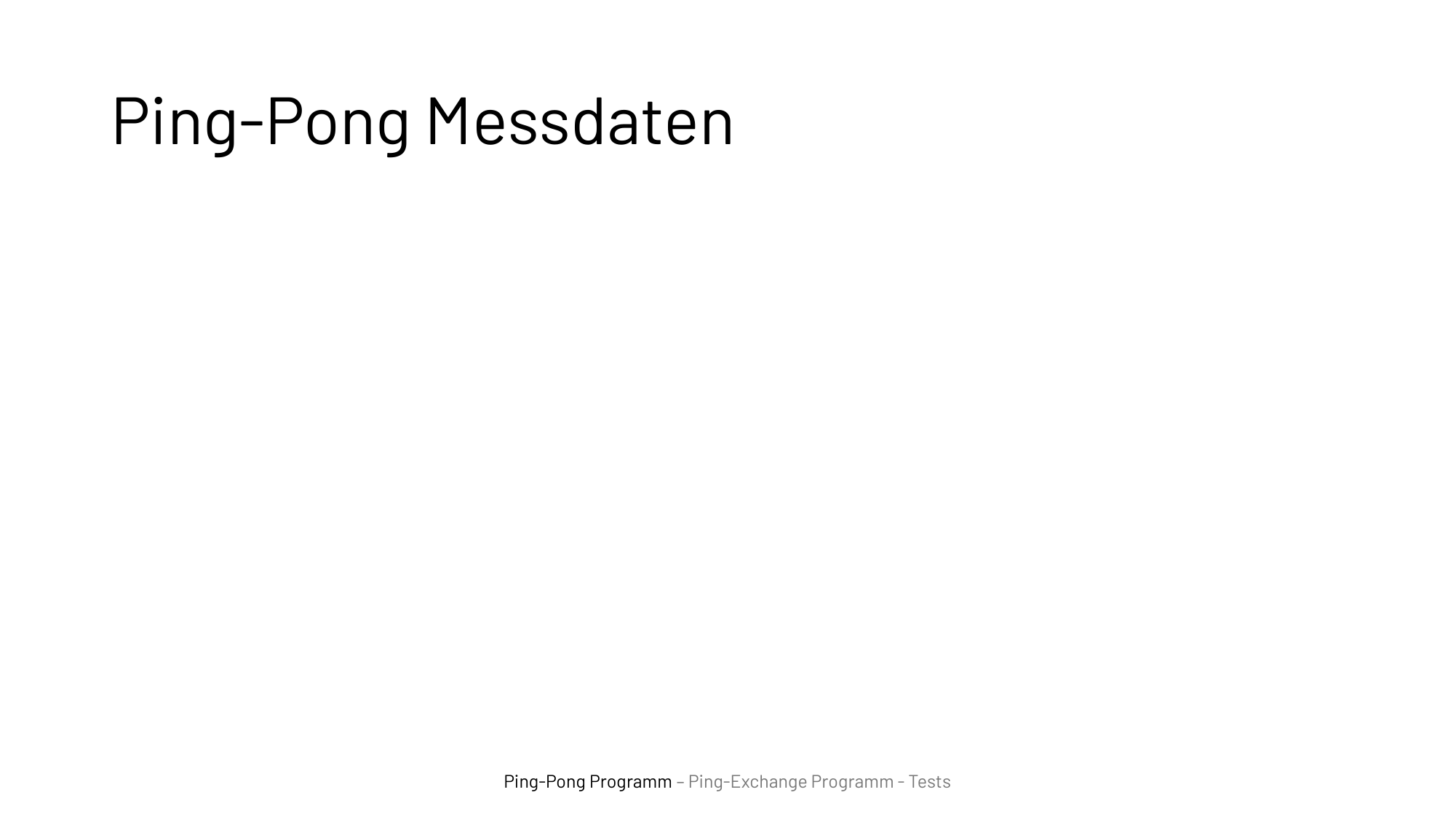

# Ping-Pong Messdaten
Ping-Pong Programm – Ping-Exchange Programm - Tests